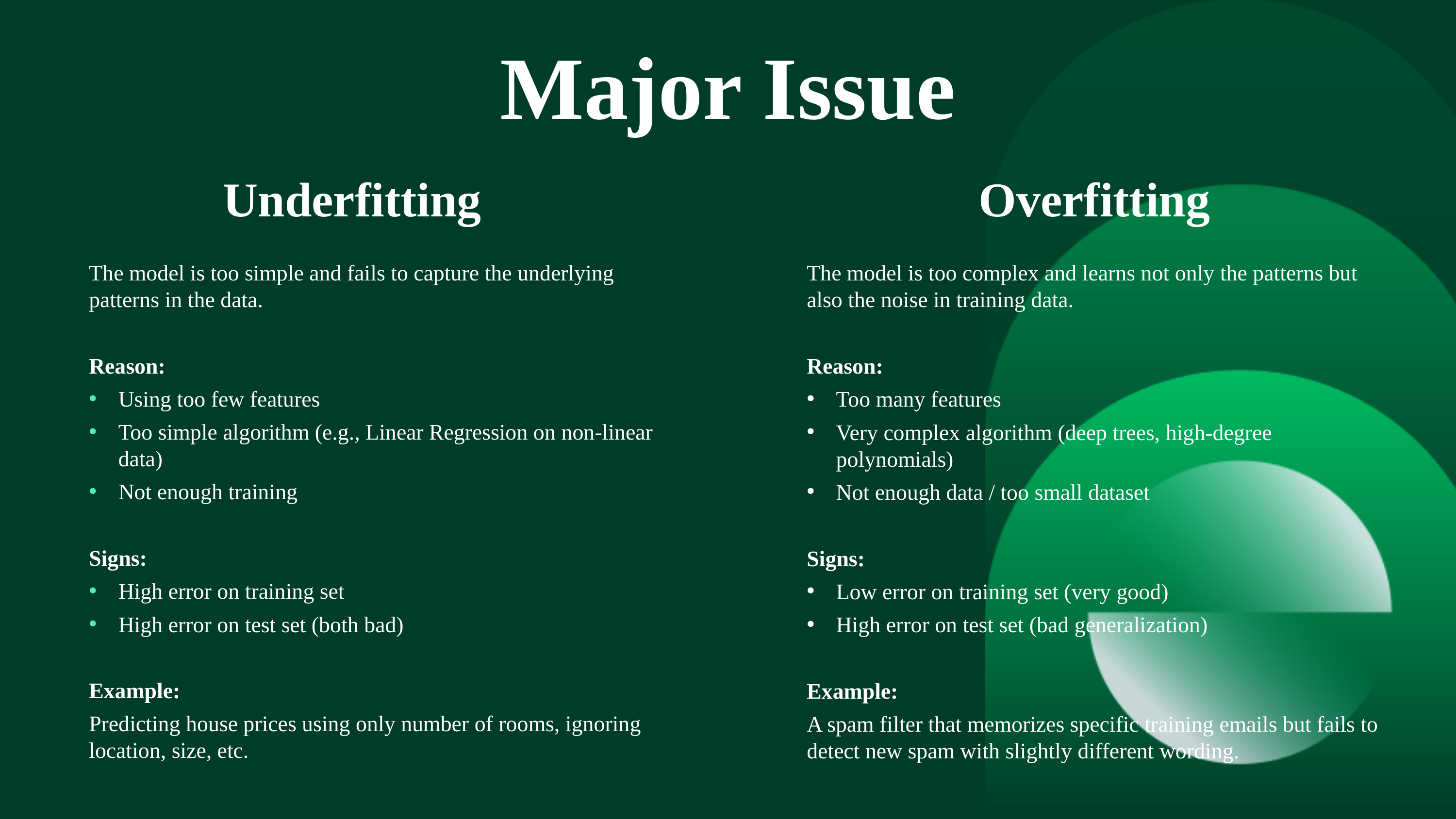

Major Issue
# Underfitting
Overfitting
The model is too simple and fails to capture the underlying patterns in the data.

Reason:
Using too few features
Too simple algorithm (e.g., Linear Regression on non-linear data)
Not enough training

Signs:
High error on training set
High error on test set (both bad)

Example:
Predicting house prices using only number of rooms, ignoring location, size, etc.

The model is too complex and learns not only the patterns but also the noise in training data.

Reason:
Too many features
Very complex algorithm (deep trees, high-degree polynomials)
Not enough data / too small dataset

Signs:
Low error on training set (very good)
High error on test set (bad generalization)

Example:
A spam filter that memorizes specific training emails but fails to detect new spam with slightly different wording.